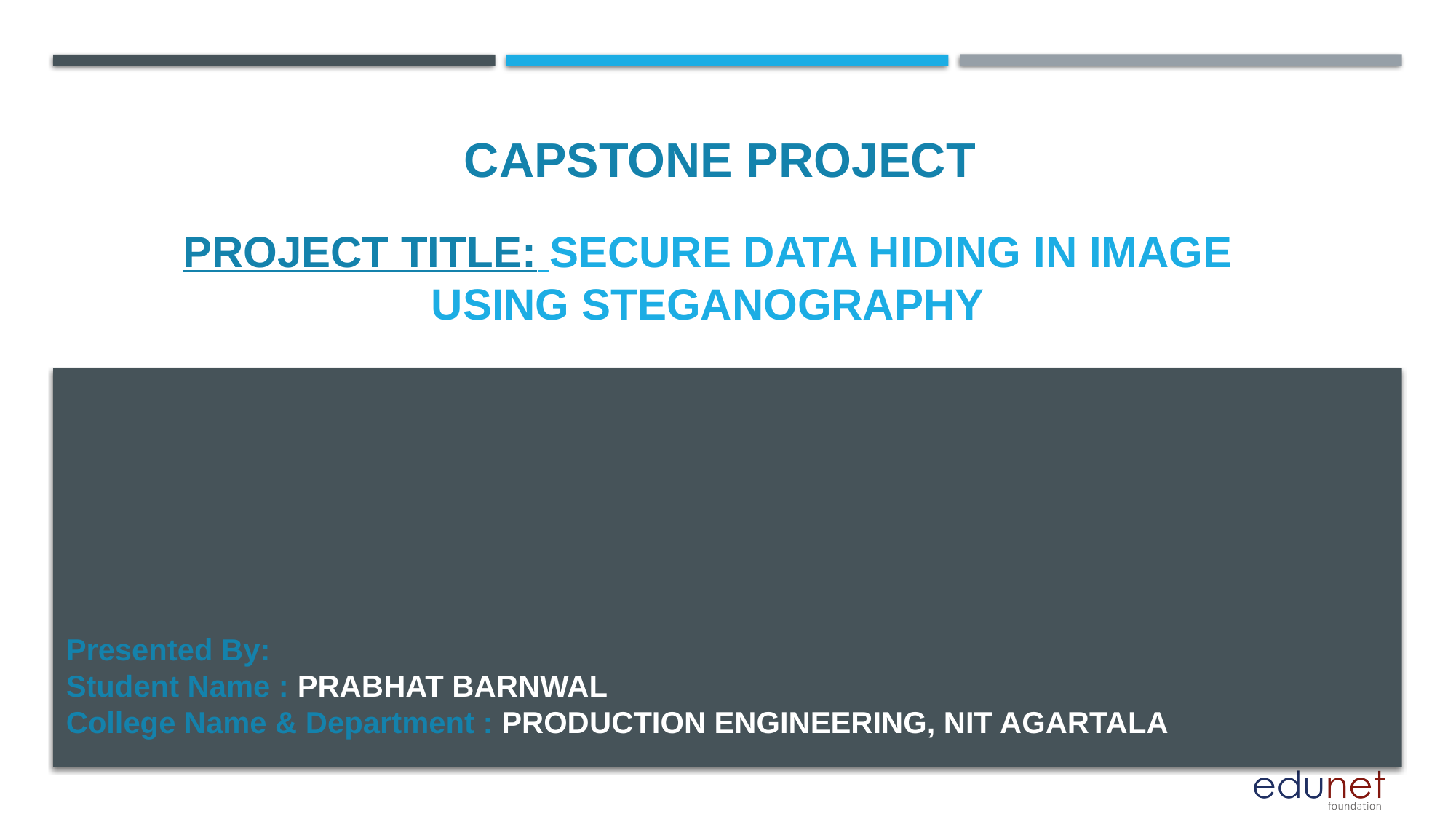

CAPSTONE PROJECT
# PROJECT TITLE: Secure Data Hiding in Image Using Steganography
Presented By:
Student Name : PRABHAT BARNWAL
College Name & Department : PRODUCTION ENGINEERING, NIT AGARTALA